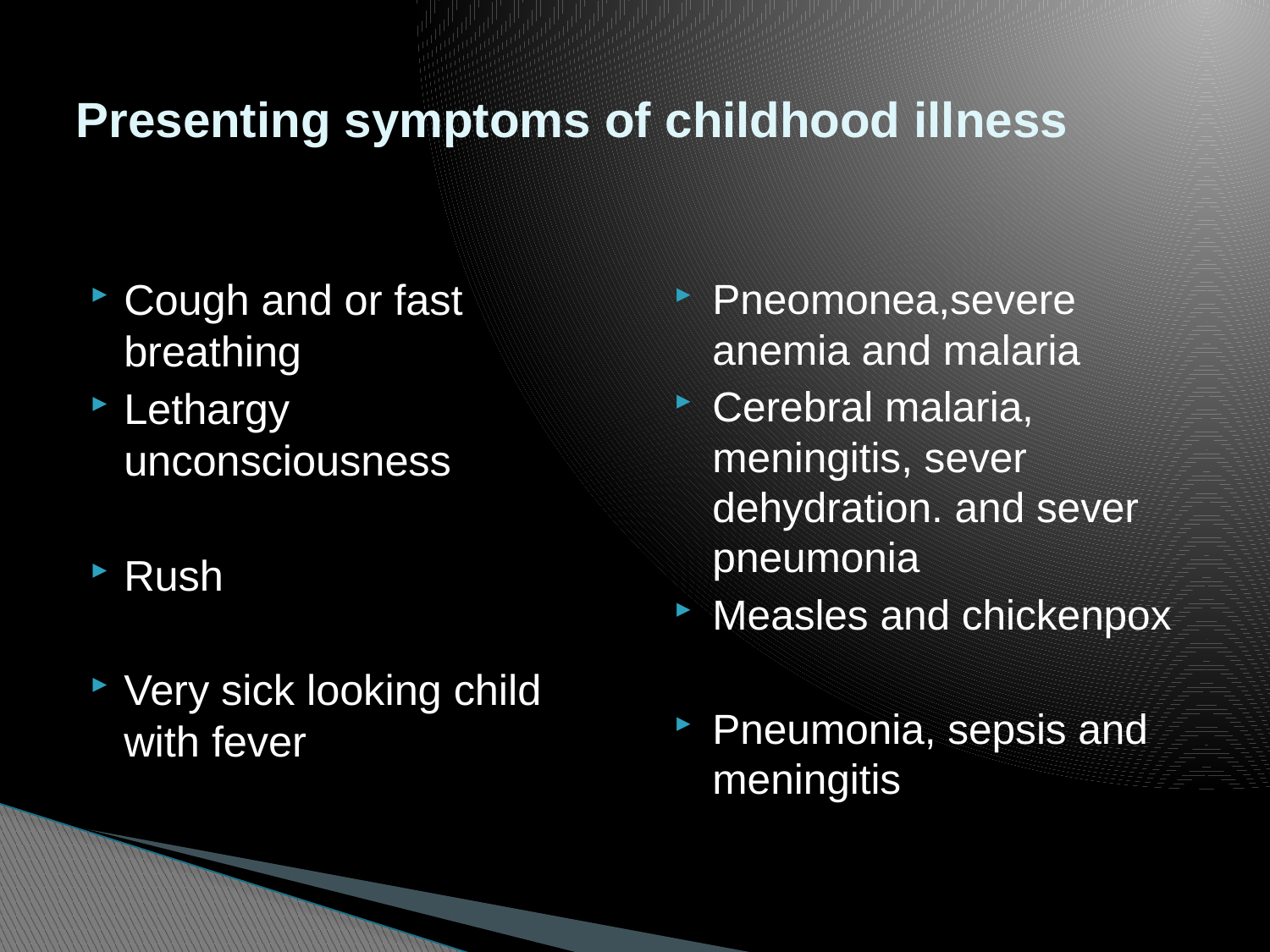

# Presenting symptoms of childhood illness
Cough and or fast breathing
Lethargy unconsciousness

Rush

Very sick looking child with fever
Pneomonea,severe anemia and malaria
Cerebral malaria, meningitis, sever dehydration. and sever pneumonia
Measles and chickenpox

Pneumonia, sepsis and meningitis